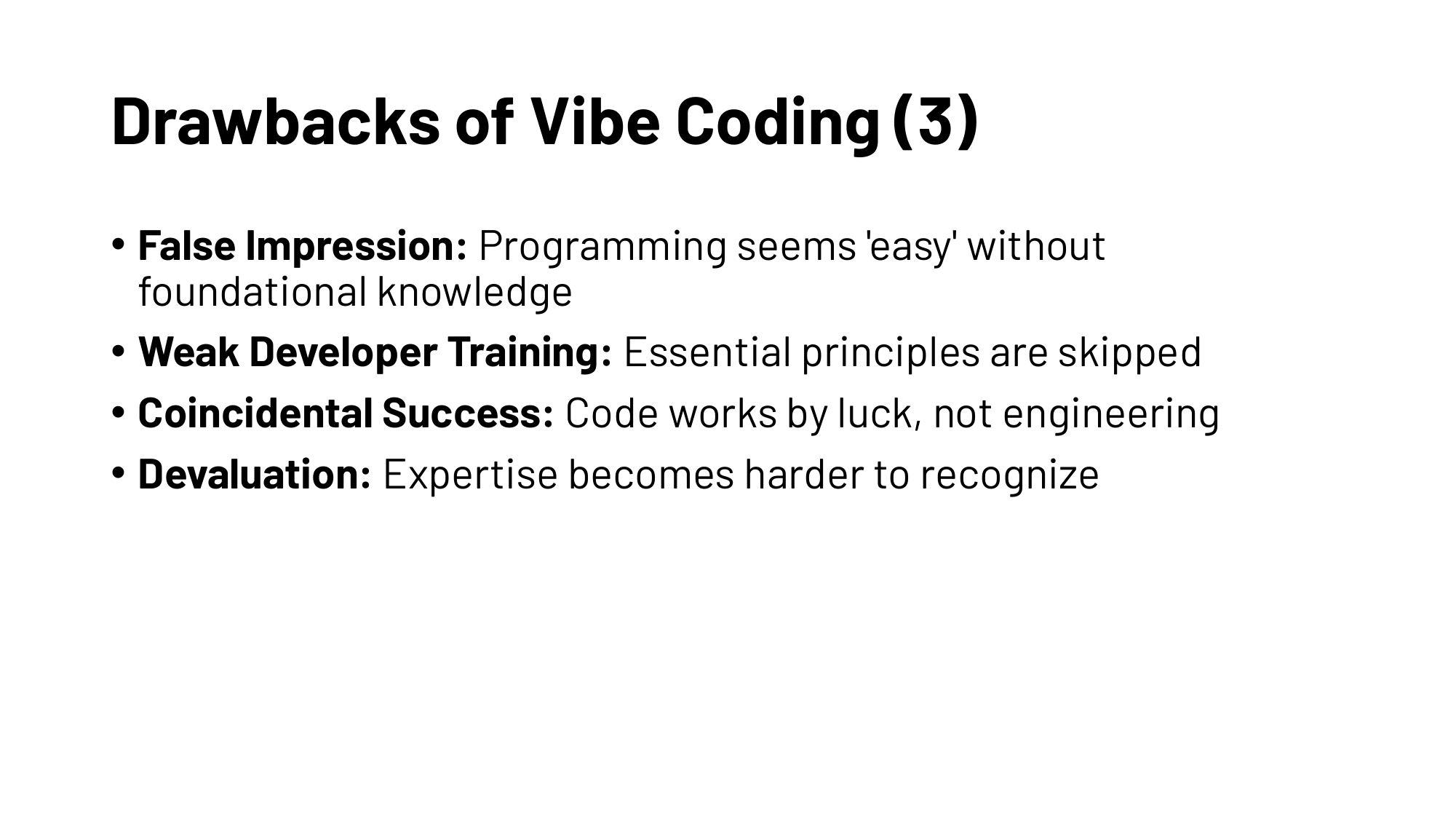

# Drawbacks of Vibe Coding (3)
False Impression: Programming seems 'easy' without foundational knowledge
Weak Developer Training: Essential principles are skipped
Coincidental Success: Code works by luck, not engineering
Devaluation: Expertise becomes harder to recognize